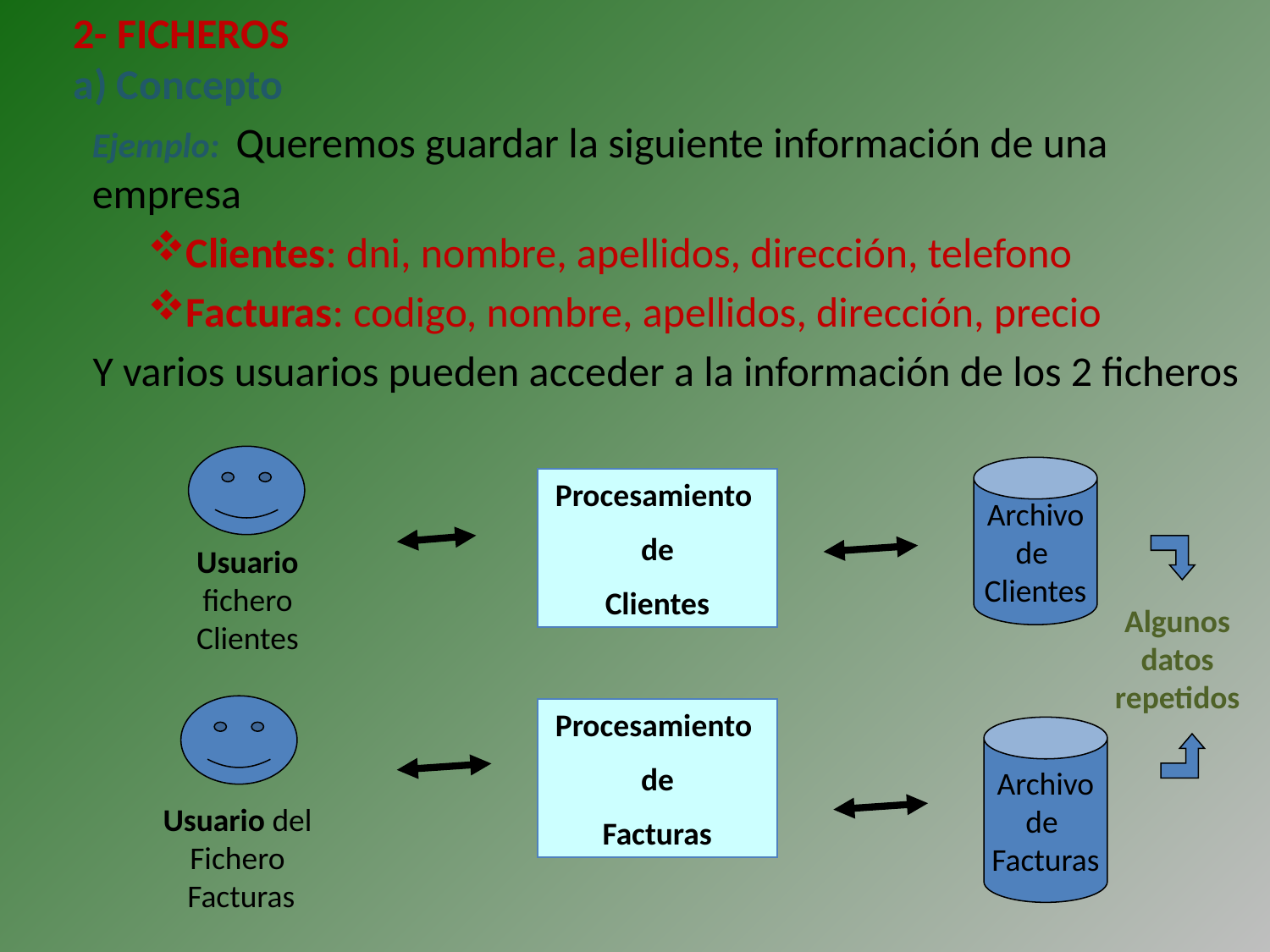

2- FICHEROS
 Concepto
Ejemplo:  Queremos guardar la siguiente información de una empresa
Clientes: dni, nombre, apellidos, dirección, telefono
Facturas: codigo, nombre, apellidos, dirección, precio
Y varios usuarios pueden acceder a la información de los 2 ficheros

Archivo
de
Clientes
Procesamiento
de
Clientes

Usuario fichero Clientes

Algunos datos repetidos

Procesamiento
de
Facturas
Archivo
de
Facturas

Usuario del
Fichero
Facturas